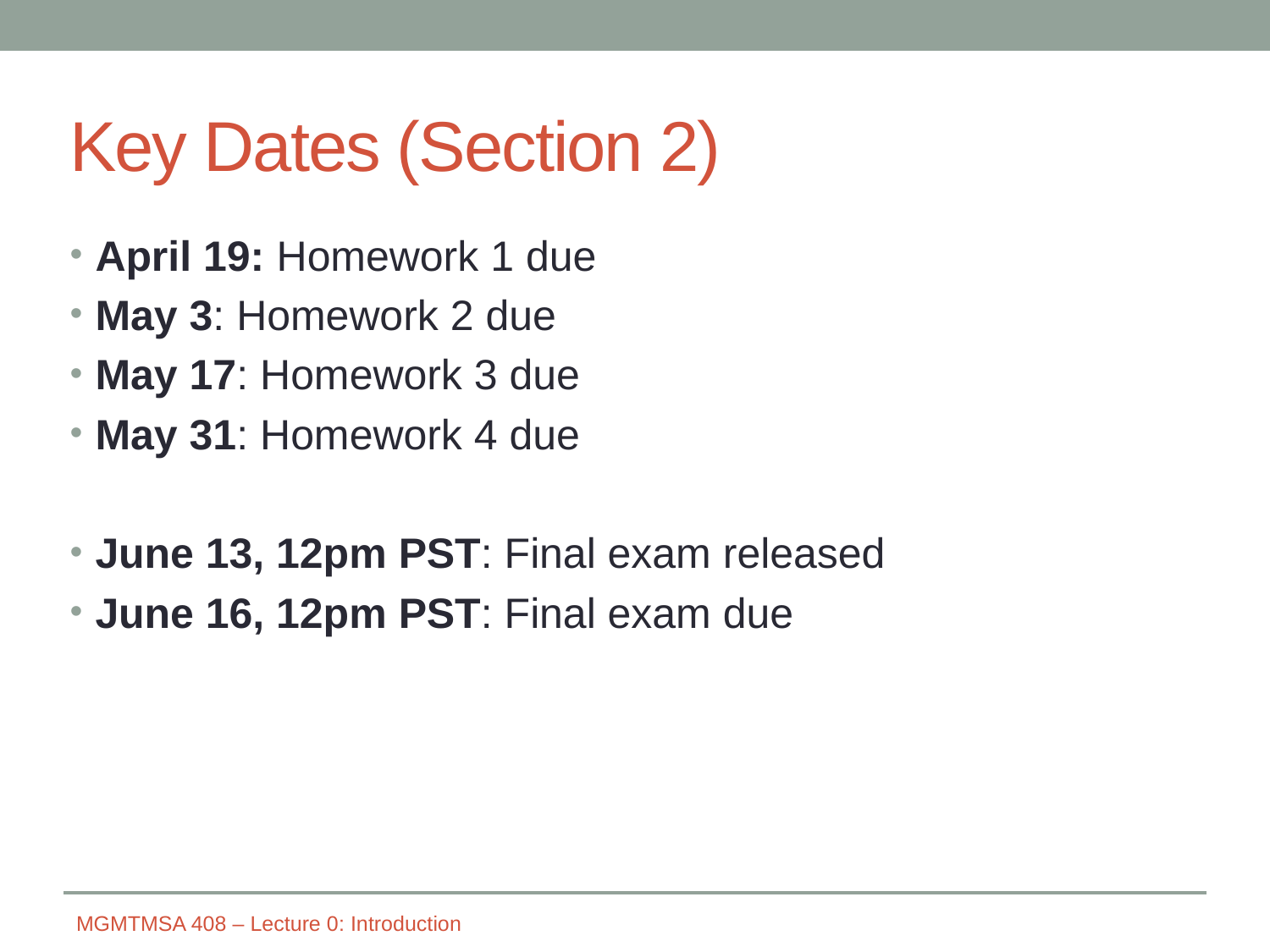

# Key Dates (Section 2)
April 19: Homework 1 due
May 3: Homework 2 due
May 17: Homework 3 due
May 31: Homework 4 due

June 13, 12pm PST: Final exam released
June 16, 12pm PST: Final exam due

MGMTMSA 408 – Lecture 0: Introduction